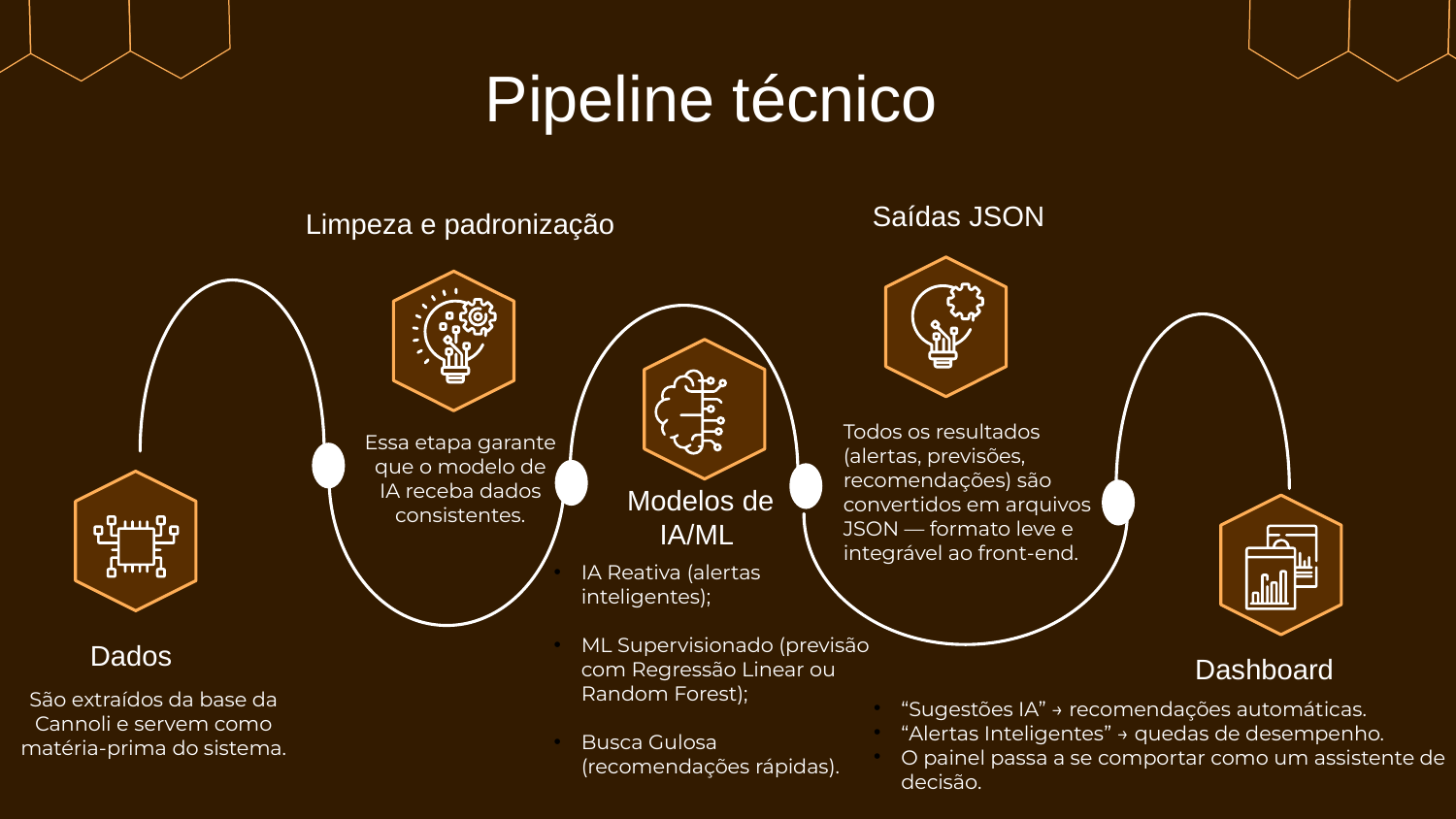

# Pipeline técnico
Saídas JSON
Limpeza e padronização

Essa etapa garante que o modelo de IA receba dados consistentes.

Todos os resultados (alertas, previsões, recomendações) são convertidos em arquivos JSON — formato leve e integrável ao front-end.

 Modelos de IA/ML
IA Reativa (alertas inteligentes);

ML Supervisionado (previsão com Regressão Linear ou Random Forest);

Busca Gulosa (recomendações rápidas).
 Dashboard

“Sugestões IA” → recomendações automáticas.
“Alertas Inteligentes” → quedas de desempenho.
O painel passa a se comportar como um assistente de decisão.
São extraídos da base da Cannoli e servem como matéria-prima do sistema.

 Dados